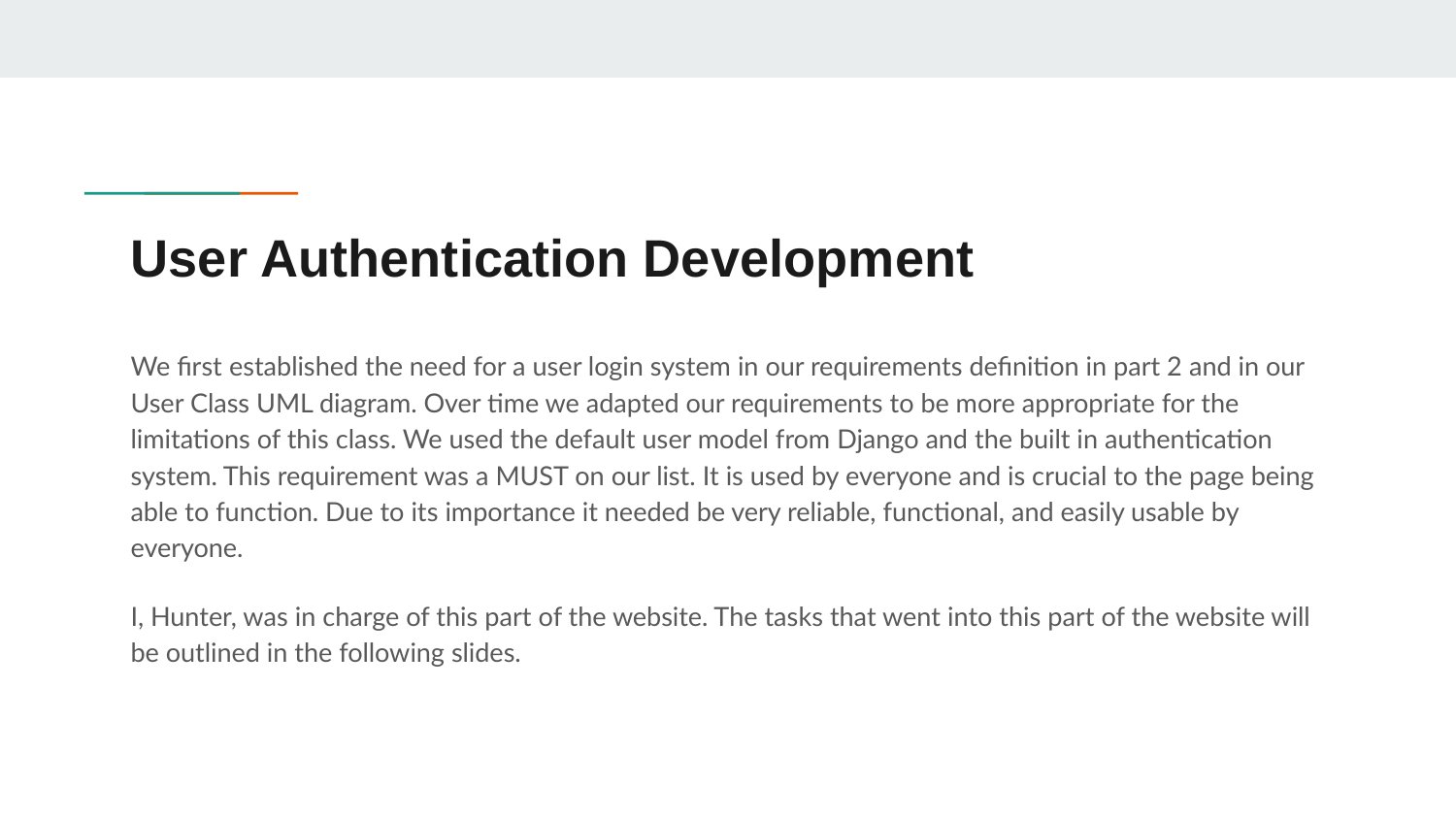

# User Authentication Development
We first established the need for a user login system in our requirements definition in part 2 and in our User Class UML diagram. Over time we adapted our requirements to be more appropriate for the limitations of this class. We used the default user model from Django and the built in authentication system. This requirement was a MUST on our list. It is used by everyone and is crucial to the page being able to function. Due to its importance it needed be very reliable, functional, and easily usable by everyone.
I, Hunter, was in charge of this part of the website. The tasks that went into this part of the website will be outlined in the following slides.